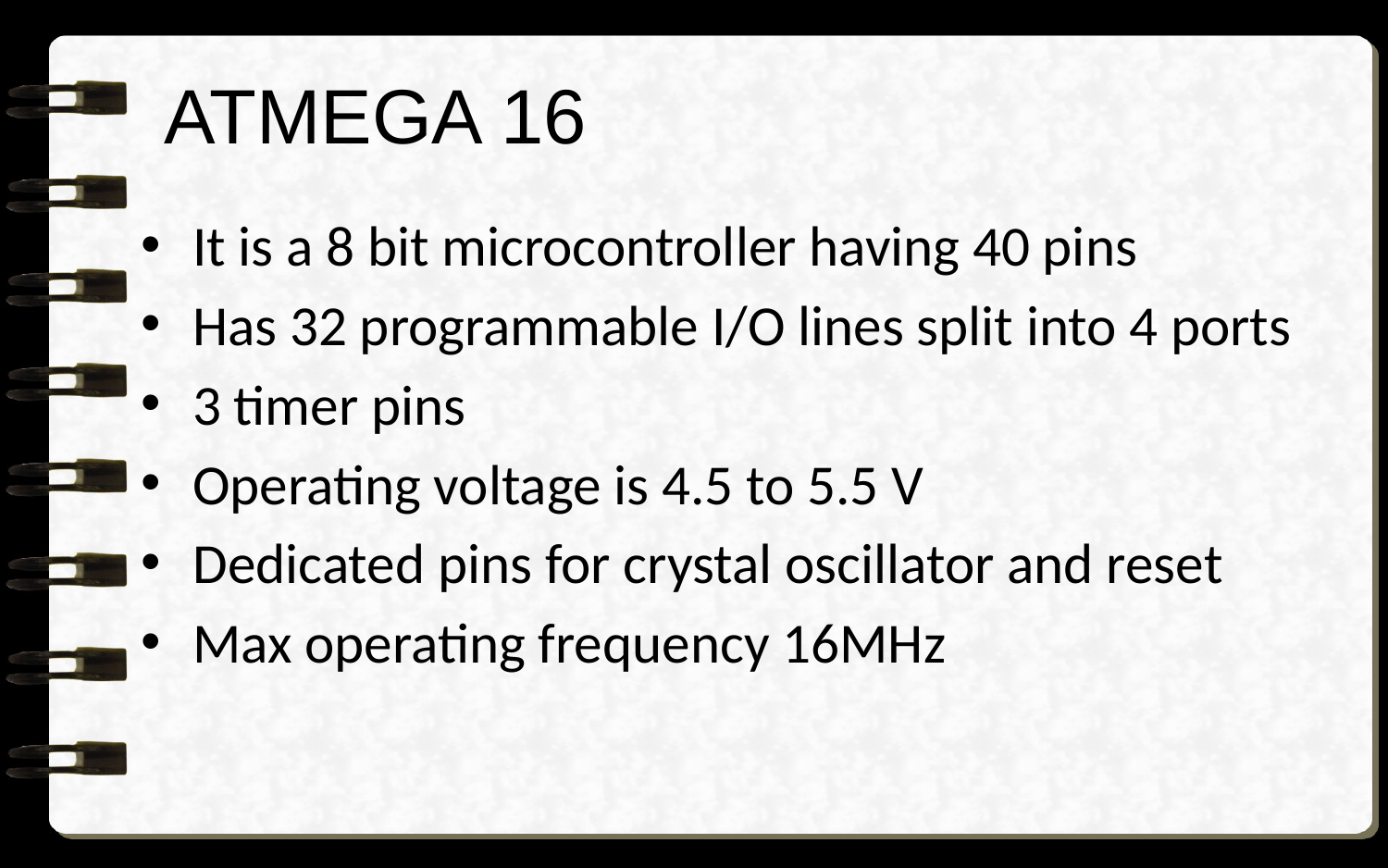

# ATMEGA 16
It is a 8 bit microcontroller having 40 pins
Has 32 programmable I/O lines split into 4 ports
3 timer pins
Operating voltage is 4.5 to 5.5 V
Dedicated pins for crystal oscillator and reset
Max operating frequency 16MHz